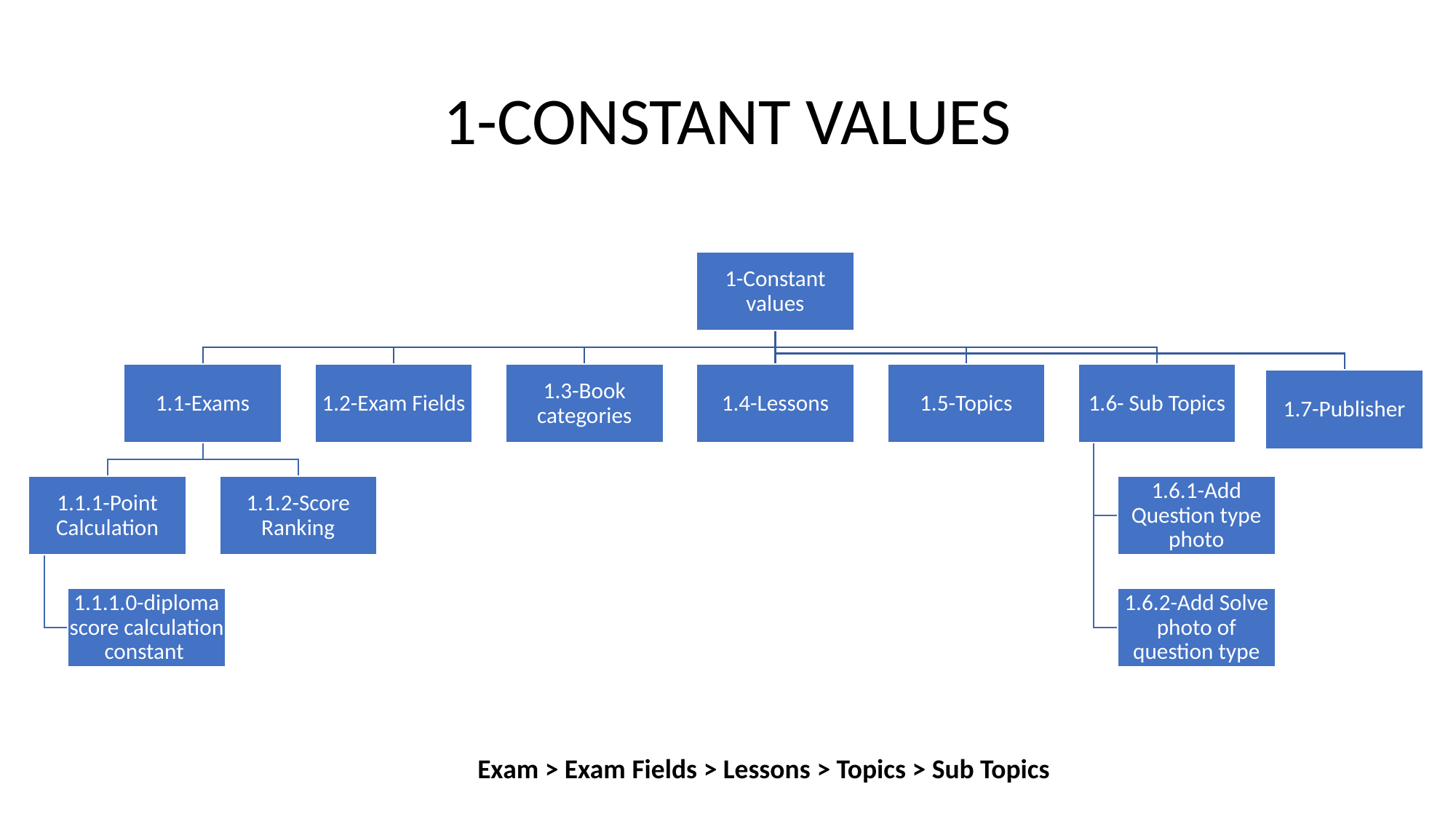

# 1-CONSTANT VALUES
1-Constant values
1.1-Exams
1.1.1-Point Calculation
1.1.1.0-diploma score calculation constant
1.1.2-Score Ranking
1.2-Exam Fields
1.3-Book categories
1.4-Lessons
1.5-Topics
1.6- Sub Topics
1.6.1-Add Question type photo
1.6.2-Add Solve photo of question type
1.7-Publisher
Exam > Exam Fields > Lessons > Topics > Sub Topics